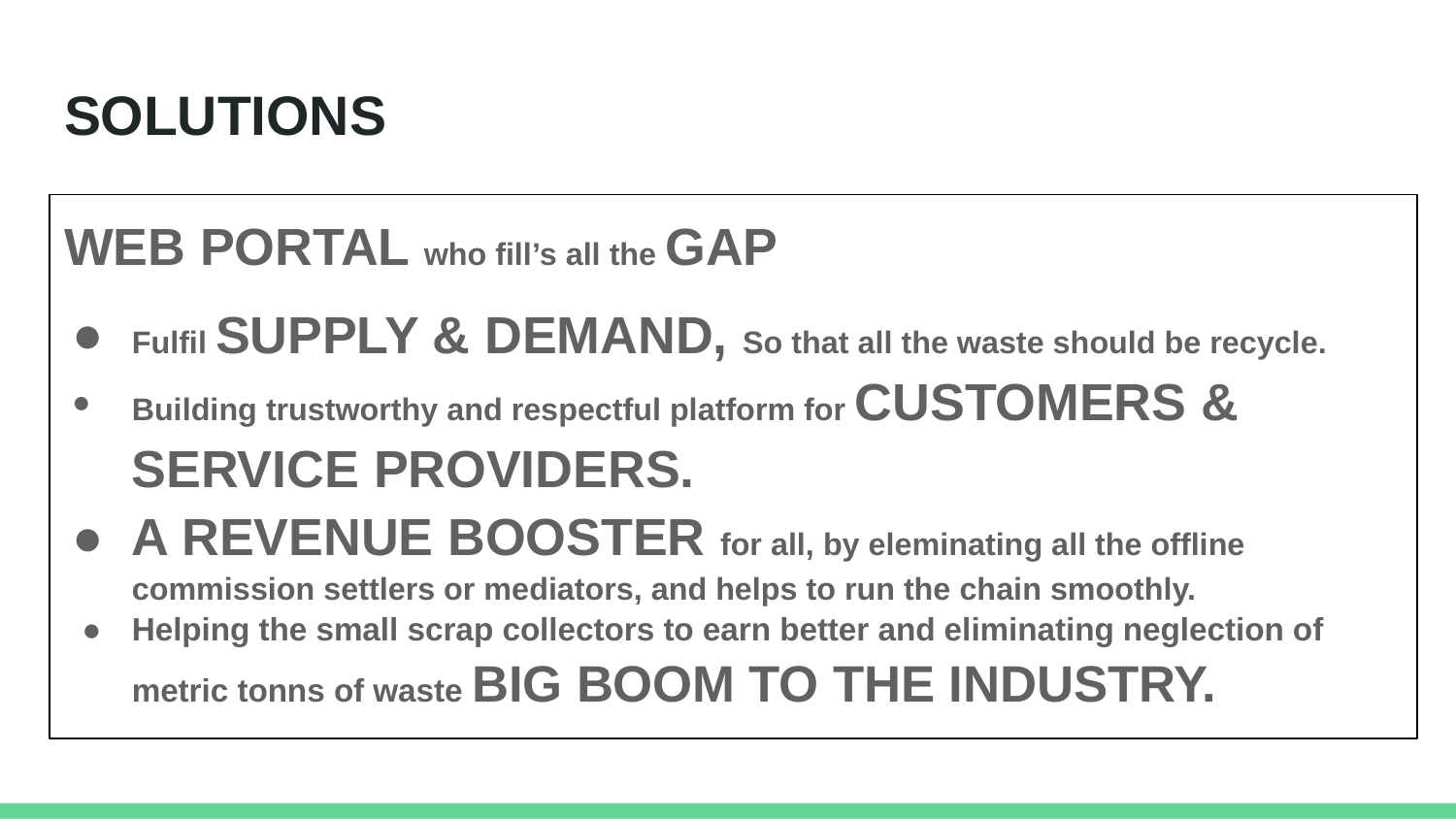

# SOLUTIONS
WEB PORTAL who fill’s all the GAP
Fulfil SUPPLY & DEMAND, So that all the waste should be recycle.
Building trustworthy and respectful platform for CUSTOMERS & SERVICE PROVIDERS.
A REVENUE BOOSTER for all, by eleminating all the offline commission settlers or mediators, and helps to run the chain smoothly.
Helping the small scrap collectors to earn better and eliminating neglection of metric tonns of waste BIG BOOM TO THE INDUSTRY.